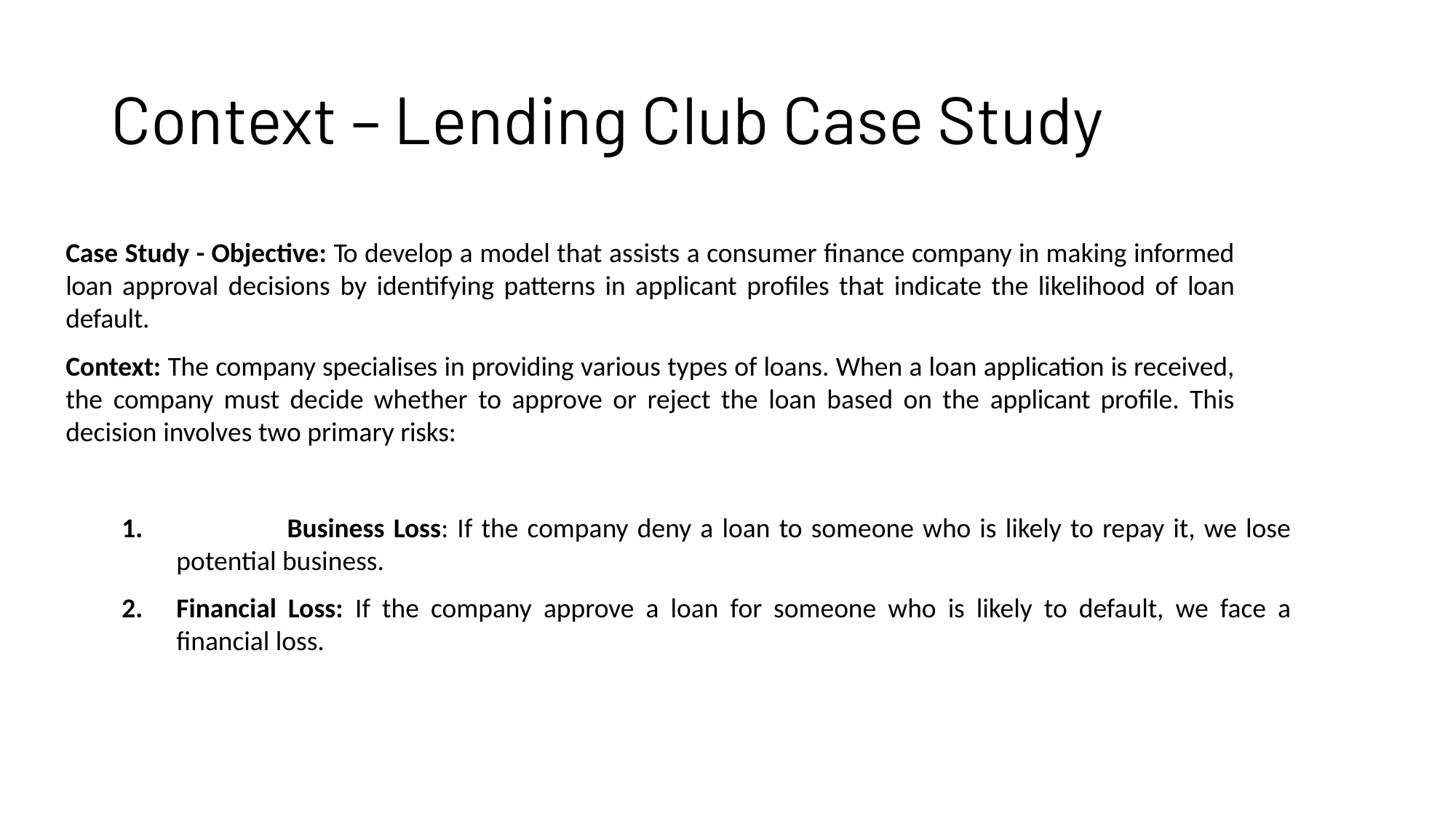

# Context – Lending Club Case Study

Case Study - Objective: To develop a model that assists a consumer finance company in making informed loan approval decisions by identifying patterns in applicant profiles that indicate the likelihood of loan default.
Context: The company specialises in providing various types of loans. When a loan application is received, the company must decide whether to approve or reject the loan based on the applicant profile. This decision involves two primary risks:

	Business Loss: If the company deny a loan to someone who is likely to repay it, we lose potential business.
Financial Loss: If the company approve a loan for someone who is likely to default, we face a financial loss.